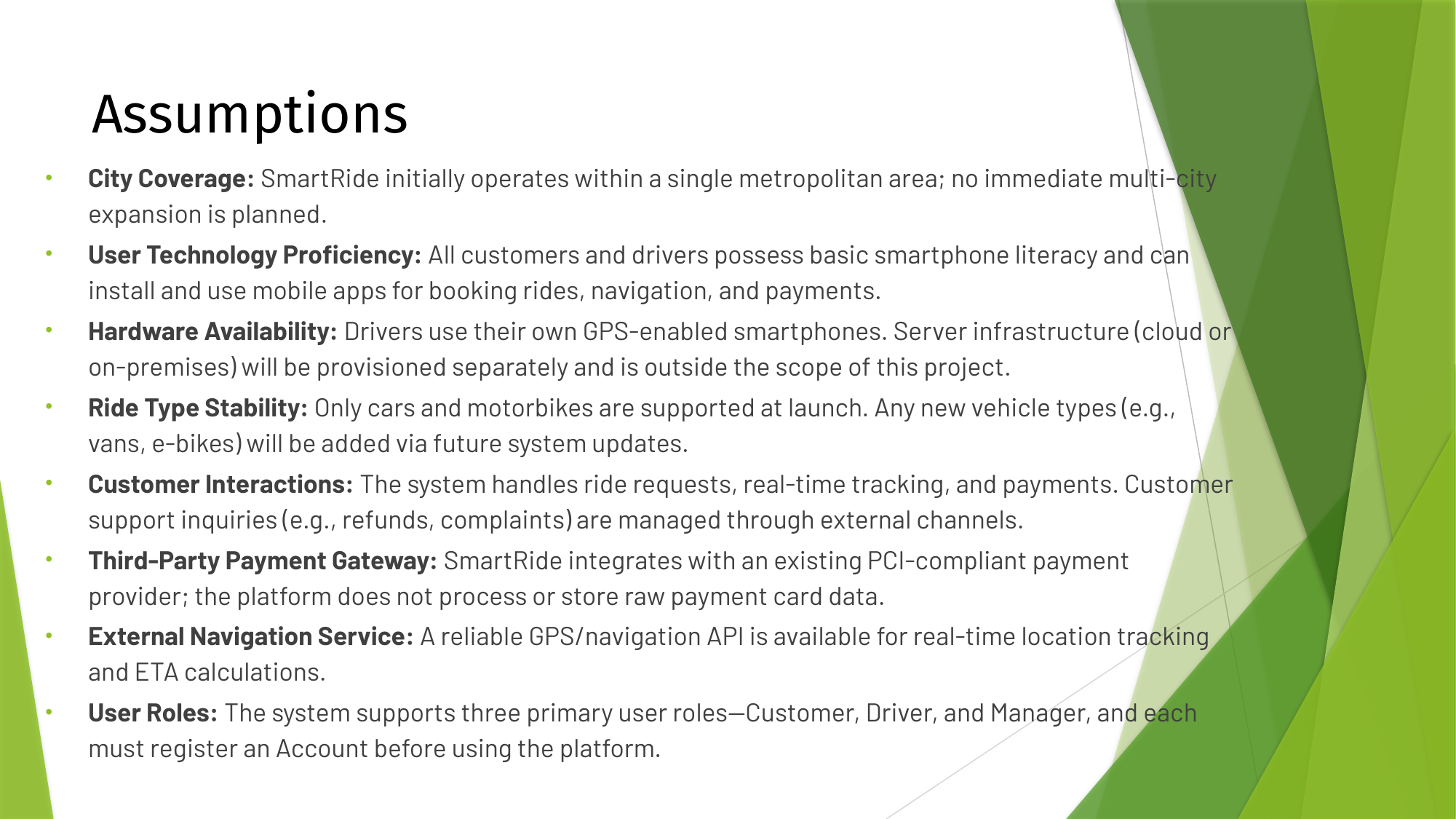

# Assumptions
City Coverage: SmartRide initially operates within a single metropolitan area; no immediate multi-city expansion is planned.
User Technology Proficiency: All customers and drivers possess basic smartphone literacy and can install and use mobile apps for booking rides, navigation, and payments.
Hardware Availability: Drivers use their own GPS-enabled smartphones. Server infrastructure (cloud or on-premises) will be provisioned separately and is outside the scope of this project.
Ride Type Stability: Only cars and motorbikes are supported at launch. Any new vehicle types (e.g., vans, e-bikes) will be added via future system updates.
Customer Interactions: The system handles ride requests, real-time tracking, and payments. Customer support inquiries (e.g., refunds, complaints) are managed through external channels.
Third-Party Payment Gateway: SmartRide integrates with an existing PCI-compliant payment provider; the platform does not process or store raw payment card data.
External Navigation Service: A reliable GPS/navigation API is available for real-time location tracking and ETA calculations.
User Roles: The system supports three primary user roles—Customer, Driver, and Manager, and each must register an Account before using the platform.